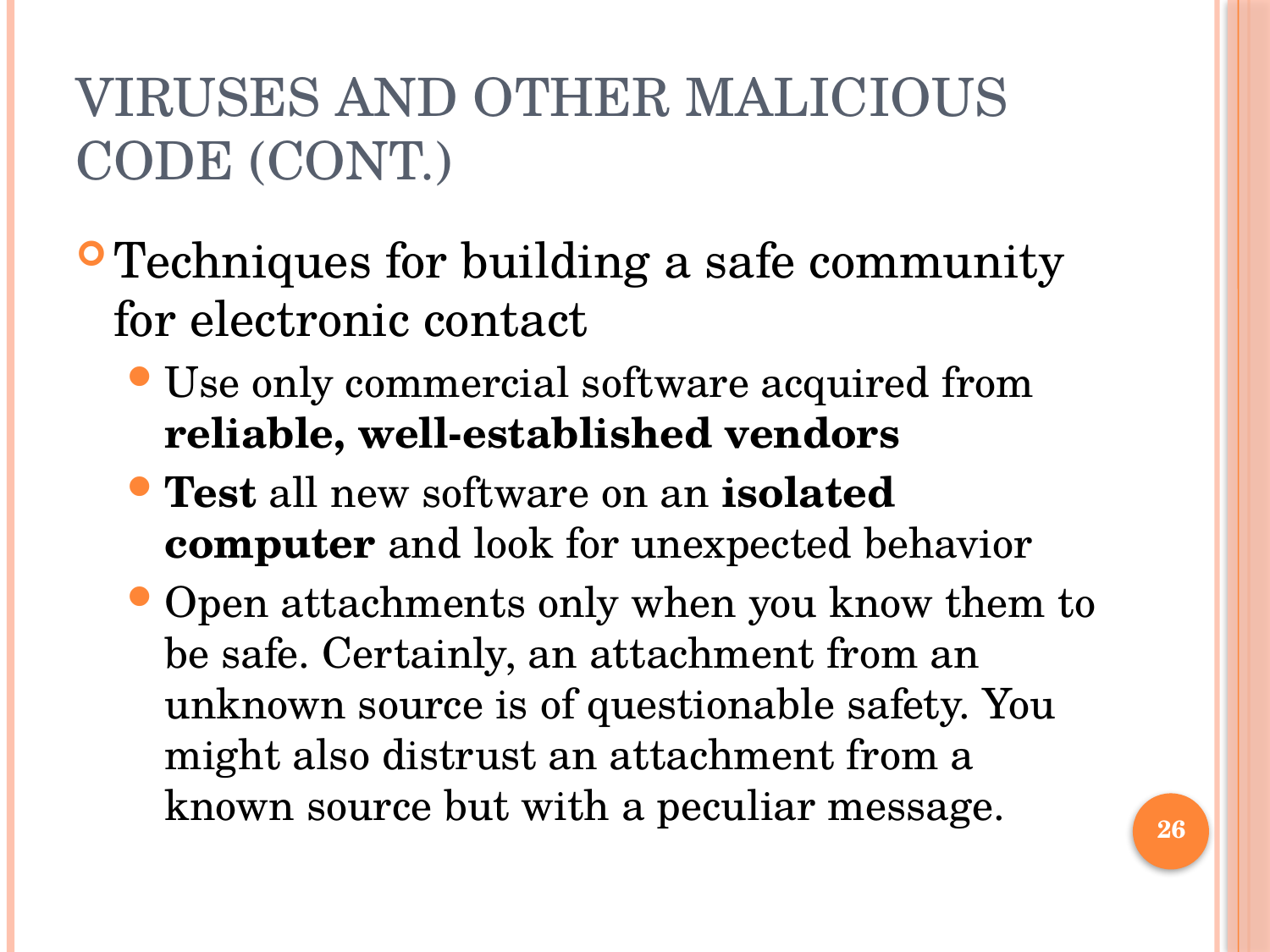

# Viruses and Other Malicious Code (cont.)
Techniques for building a safe community for electronic contact
Use only commercial software acquired from reliable, well-established vendors
Test all new software on an isolated computer and look for unexpected behavior
Open attachments only when you know them to be safe. Certainly, an attachment from an unknown source is of questionable safety. You might also distrust an attachment from a known source but with a peculiar message.
26